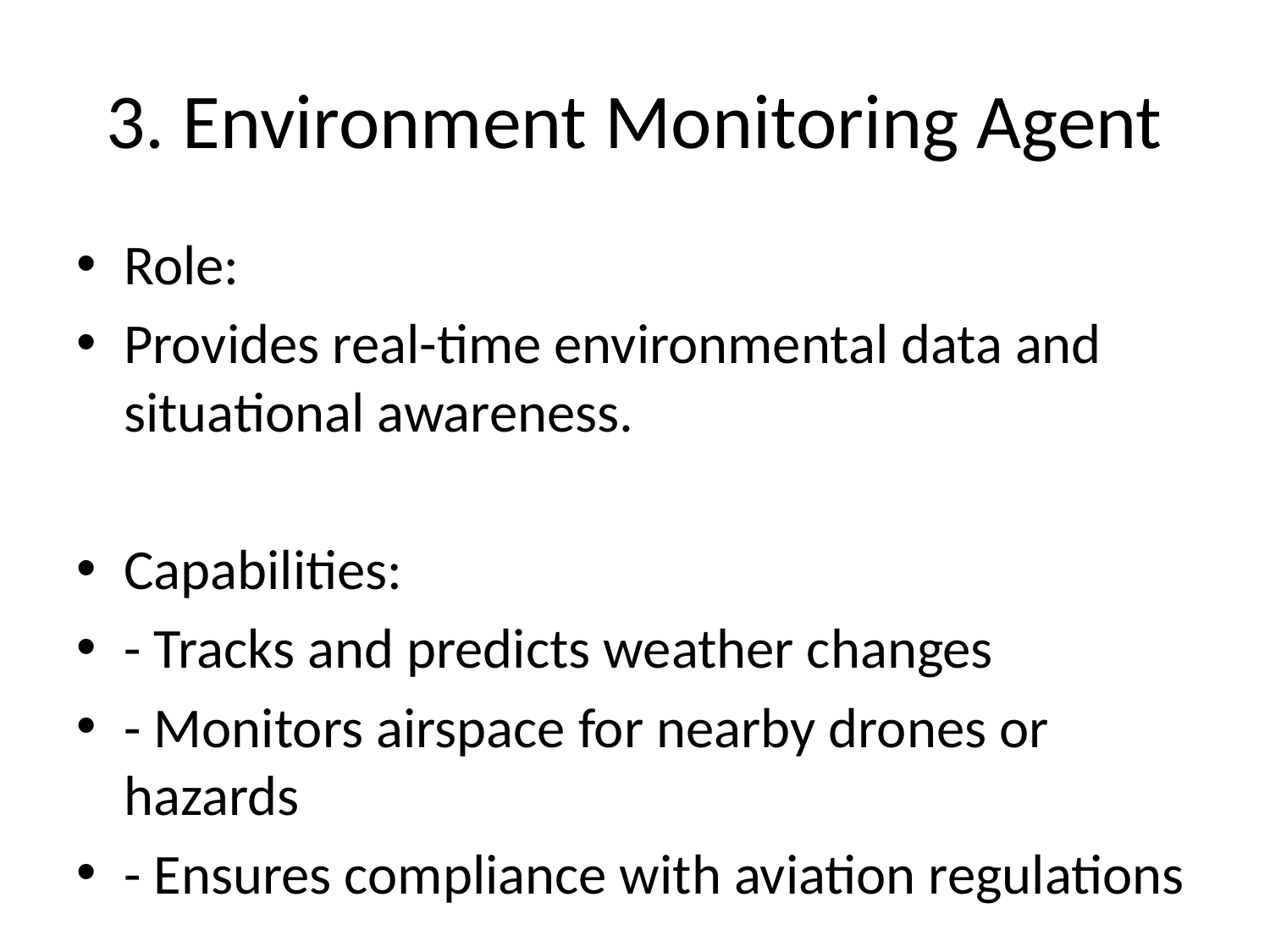

# 3. Environment Monitoring Agent
Role:
Provides real-time environmental data and situational awareness.

Capabilities:
- Tracks and predicts weather changes
- Monitors airspace for nearby drones or hazards
- Ensures compliance with aviation regulations

Decision-Making Parameters:
- Weather data (e.g., wind speed, rainfall)
- Real-time airspace monitoring
- Regulatory guidelines